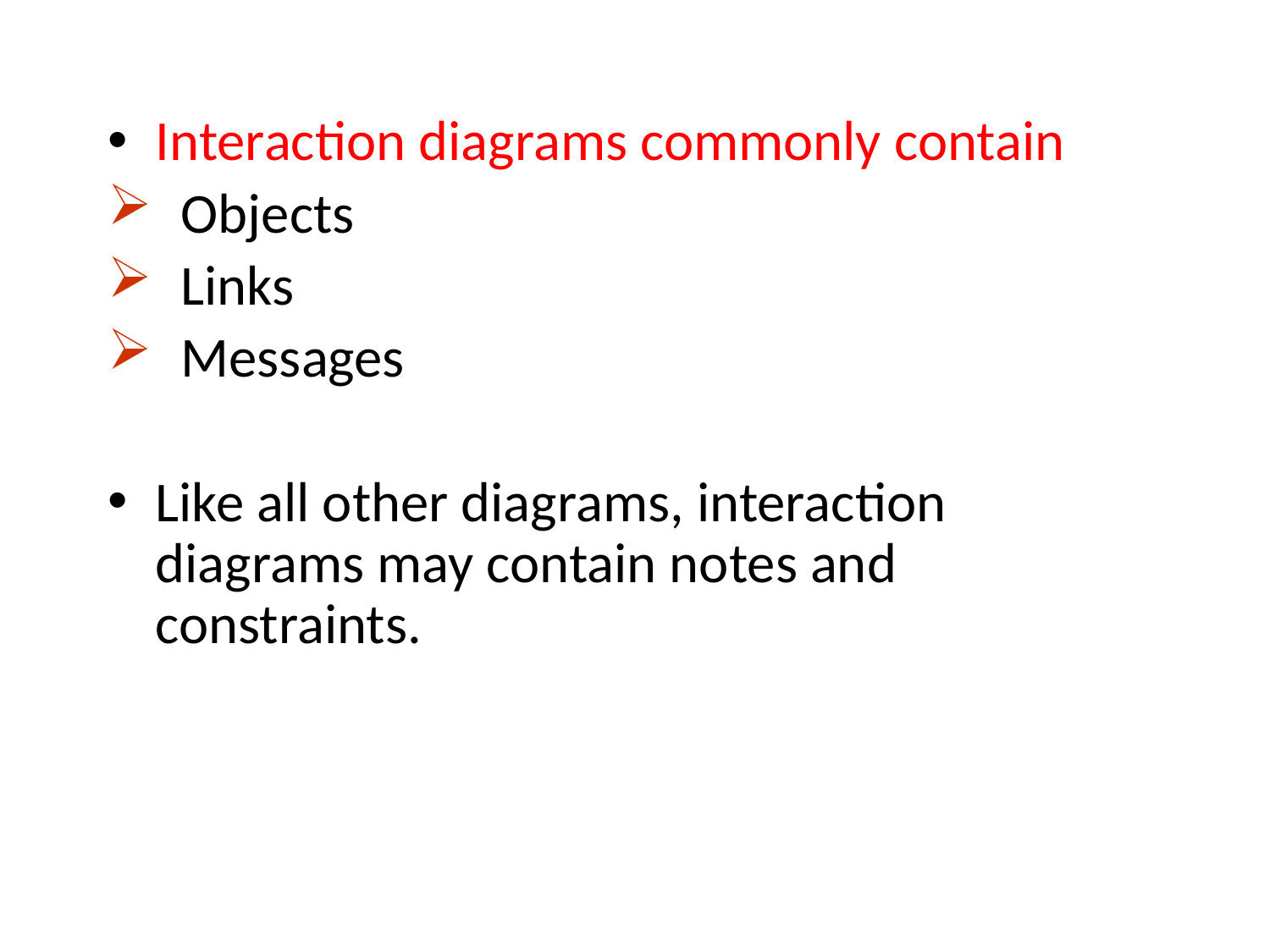

Interaction diagrams commonly contain
  Objects
  Links
  Messages

Like all other diagrams, interaction diagrams may contain notes and constraints.